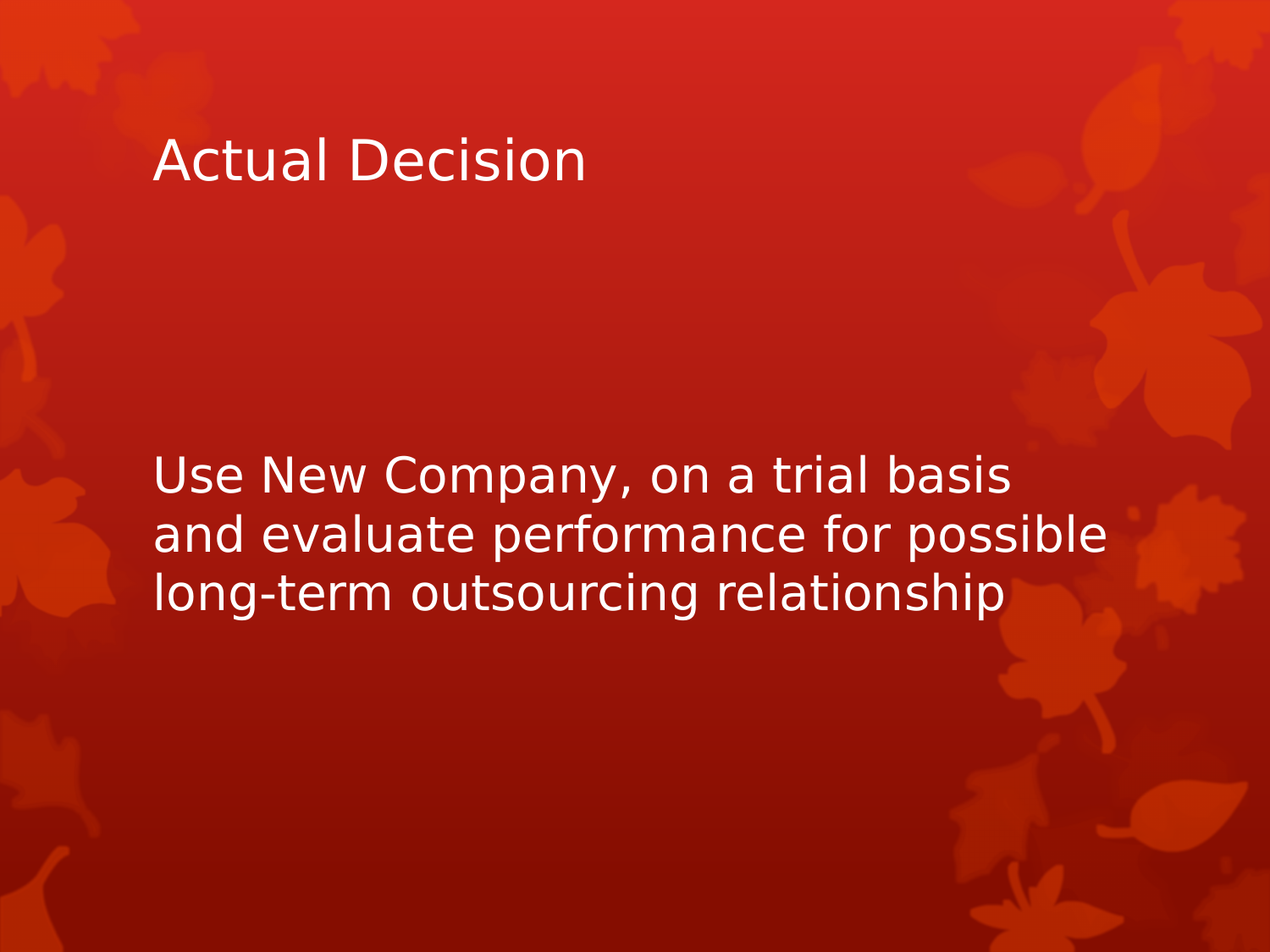

# Actual Decision
Use New Company, on a trial basis and evaluate performance for possible long-term outsourcing relationship